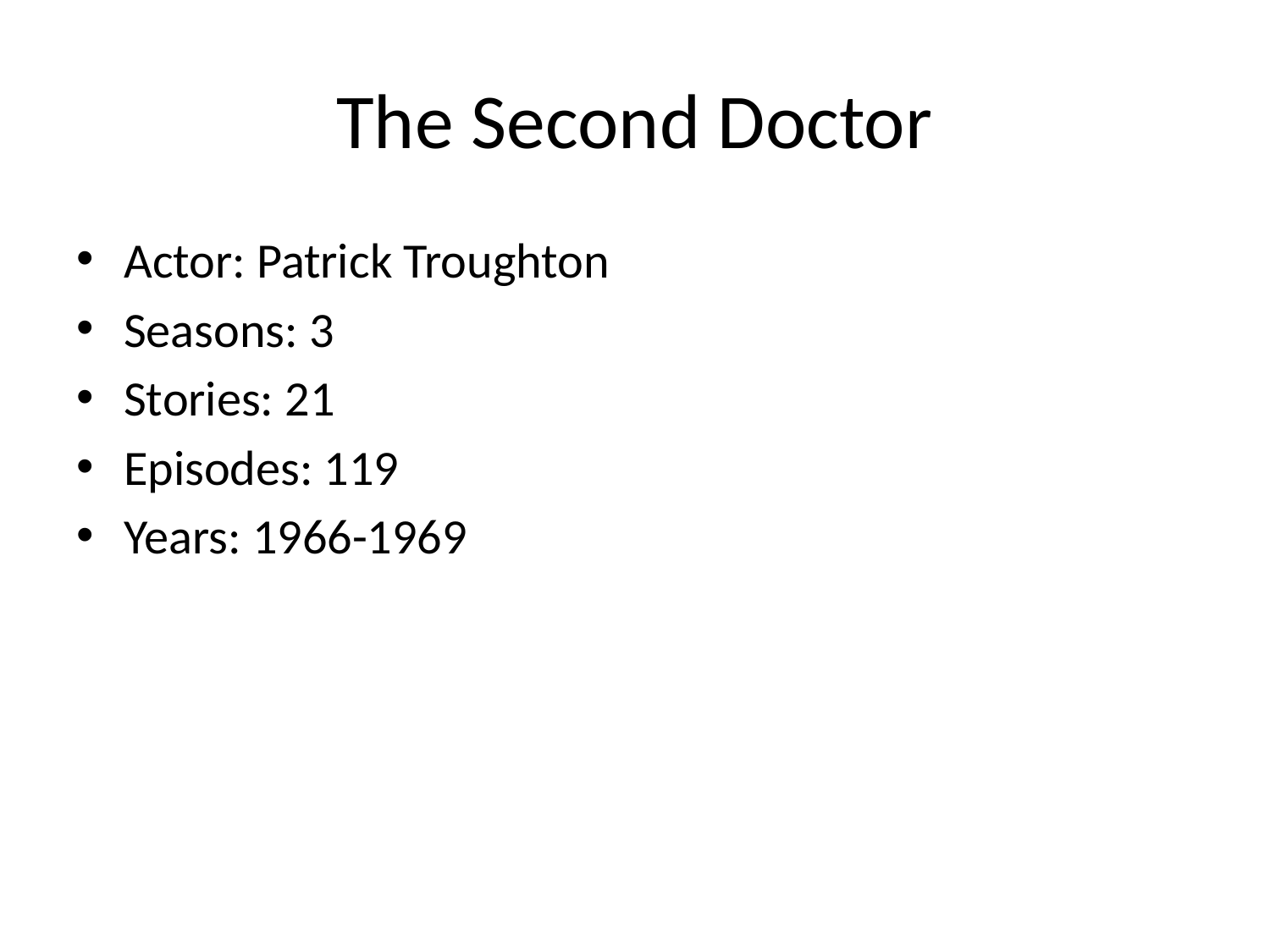

# The Second Doctor
Actor: Patrick Troughton
Seasons: 3
Stories: 21
Episodes: 119
Years: 1966-1969